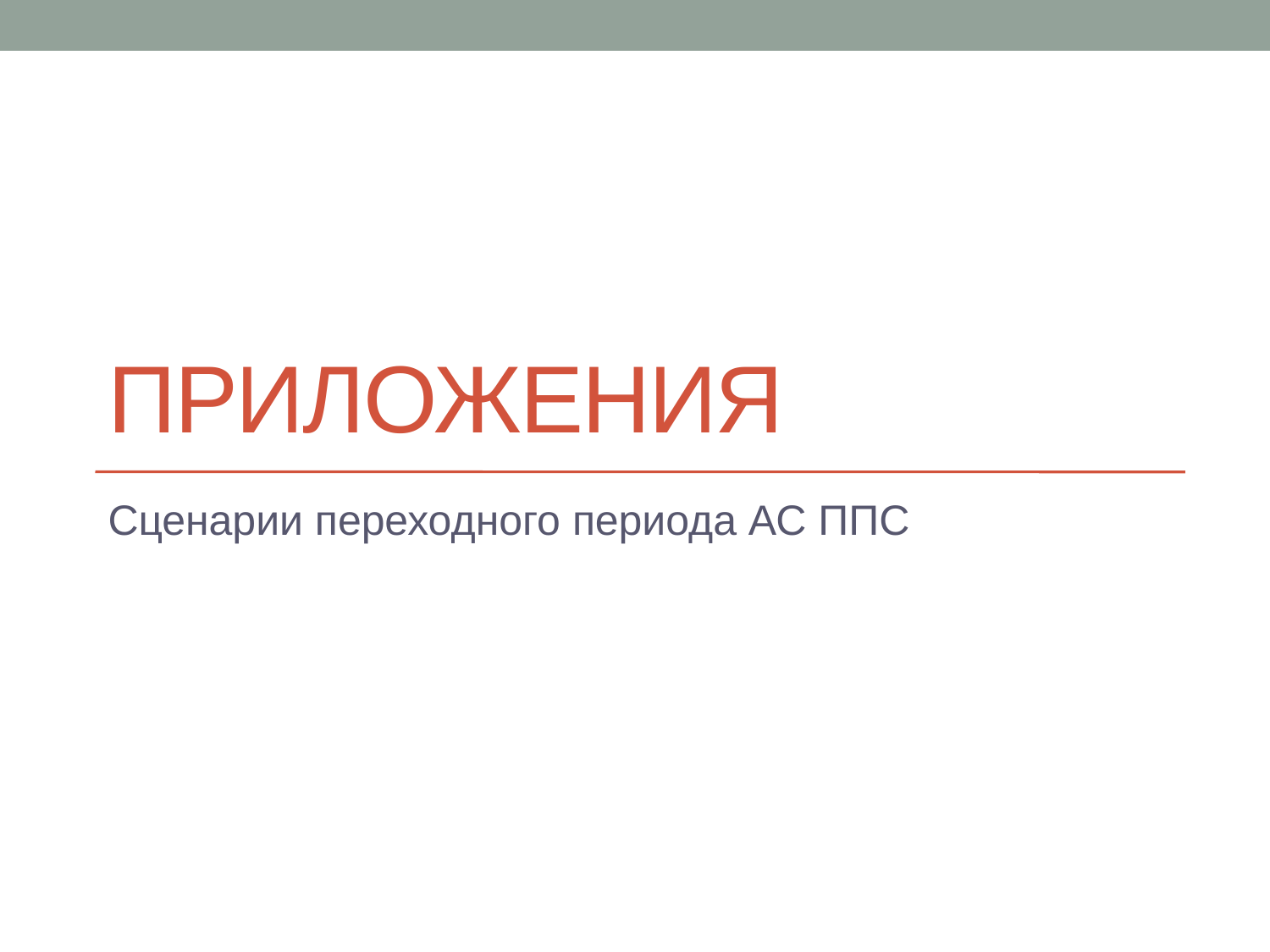

# Приложения
Сценарии переходного периода АС ППС